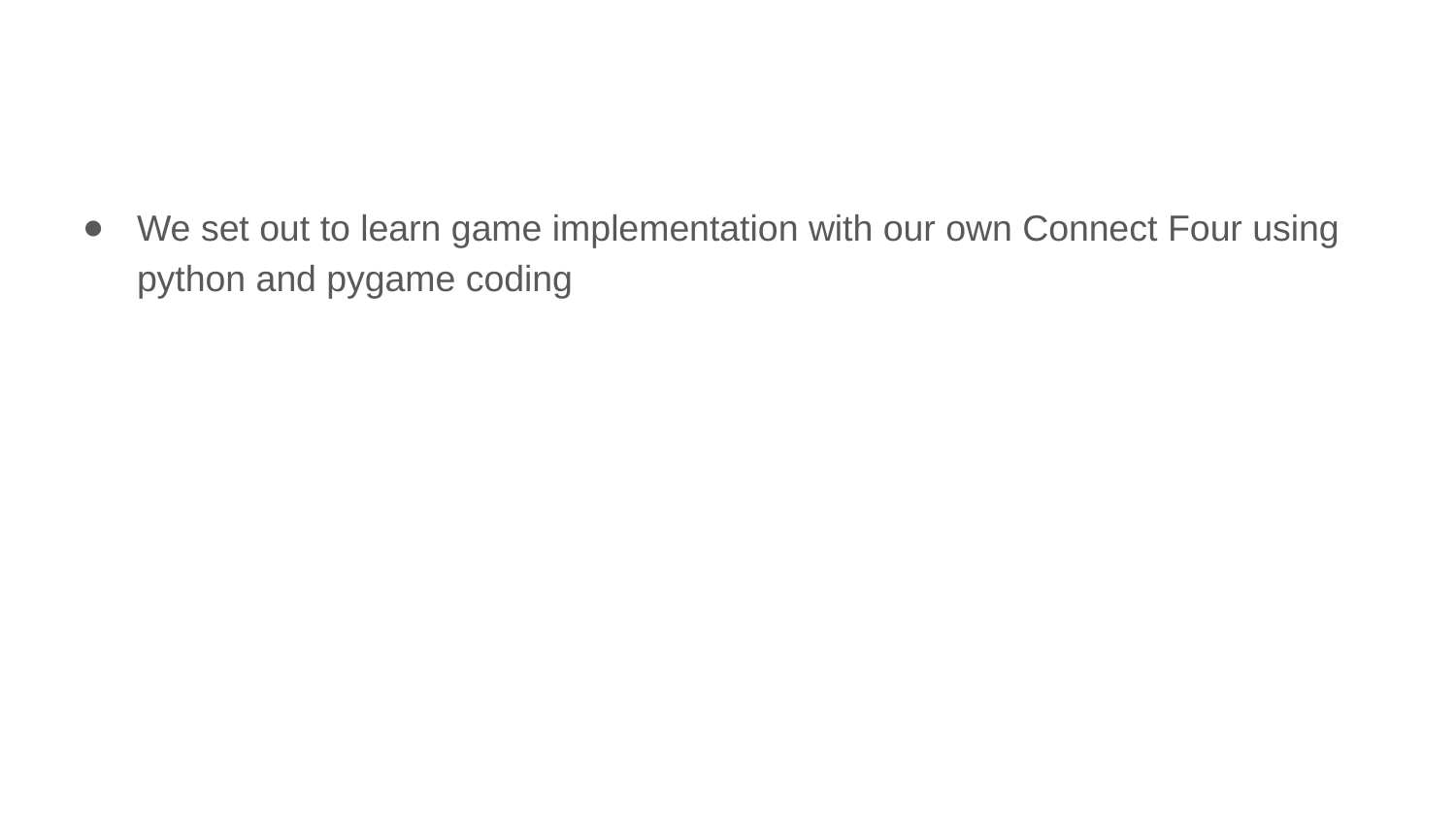

#
We set out to learn game implementation with our own Connect Four using python and pygame coding